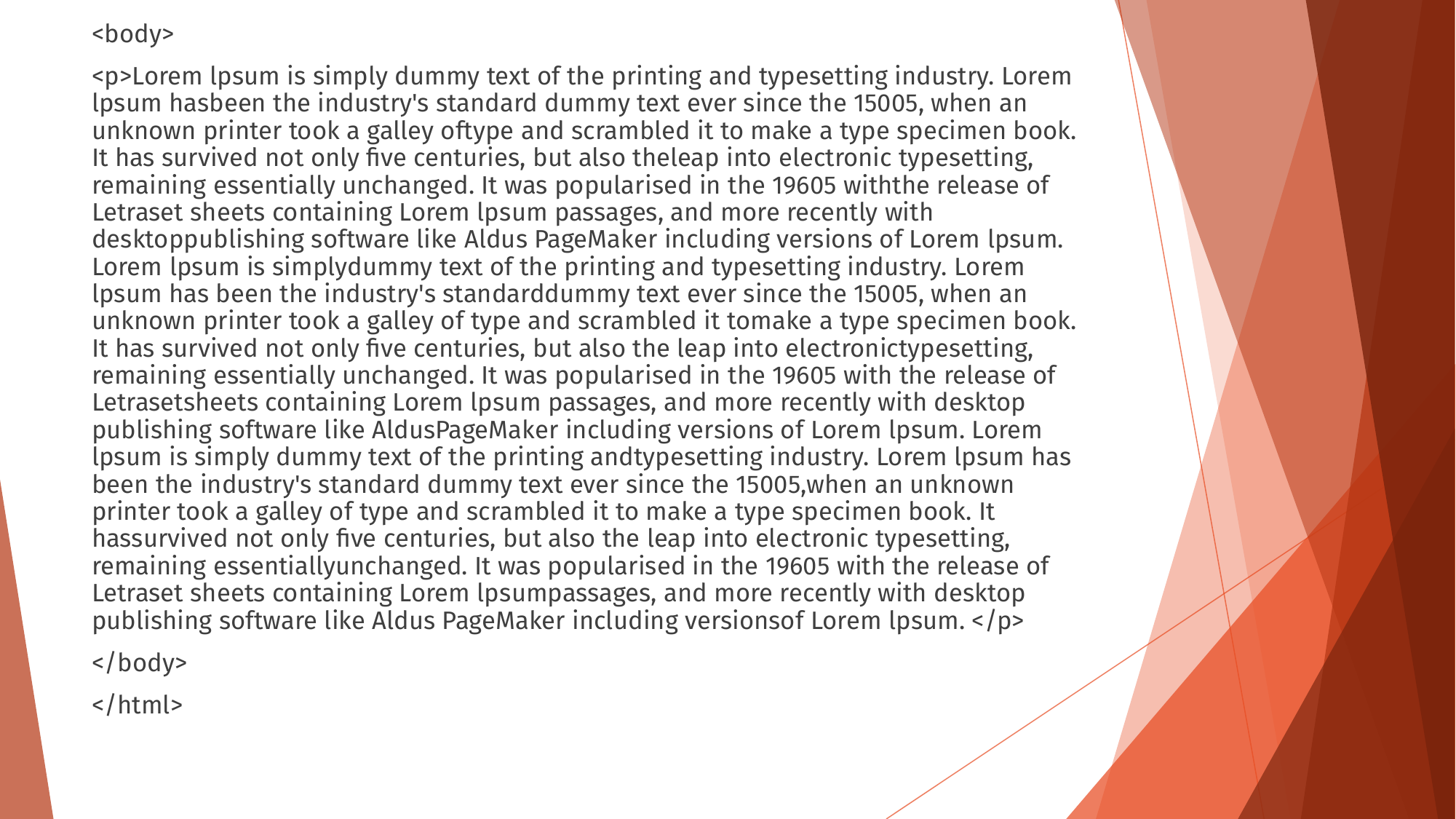

<body>
<p>Lorem lpsum is simply dummy text of the printing and typesetting industry. Lorem lpsum hasbeen the industry's standard dummy text ever since the 15005, when an unknown printer took a galley oftype and scrambled it to make a type specimen book. It has survived not only five centuries, but also theleap into electronic typesetting, remaining essentially unchanged. It was popularised in the 19605 withthe release of Letraset sheets containing Lorem lpsum passages, and more recently with desktoppublishing software like Aldus PageMaker including versions of Lorem lpsum. Lorem lpsum is simplydummy text of the printing and typesetting industry. Lorem lpsum has been the industry's standarddummy text ever since the 15005, when an unknown printer took a galley of type and scrambled it tomake a type specimen book. It has survived not only five centuries, but also the leap into electronictypesetting, remaining essentially unchanged. It was popularised in the 19605 with the release of Letrasetsheets containing Lorem lpsum passages, and more recently with desktop publishing software like AldusPageMaker including versions of Lorem lpsum. Lorem lpsum is simply dummy text of the printing andtypesetting industry. Lorem lpsum has been the industry's standard dummy text ever since the 15005,when an unknown printer took a galley of type and scrambled it to make a type specimen book. It hassurvived not only five centuries, but also the leap into electronic typesetting, remaining essentiallyunchanged. It was popularised in the 19605 with the release of Letraset sheets containing Lorem lpsumpassages, and more recently with desktop publishing software like Aldus PageMaker including versionsof Lorem lpsum. </p>
</body>
</html>